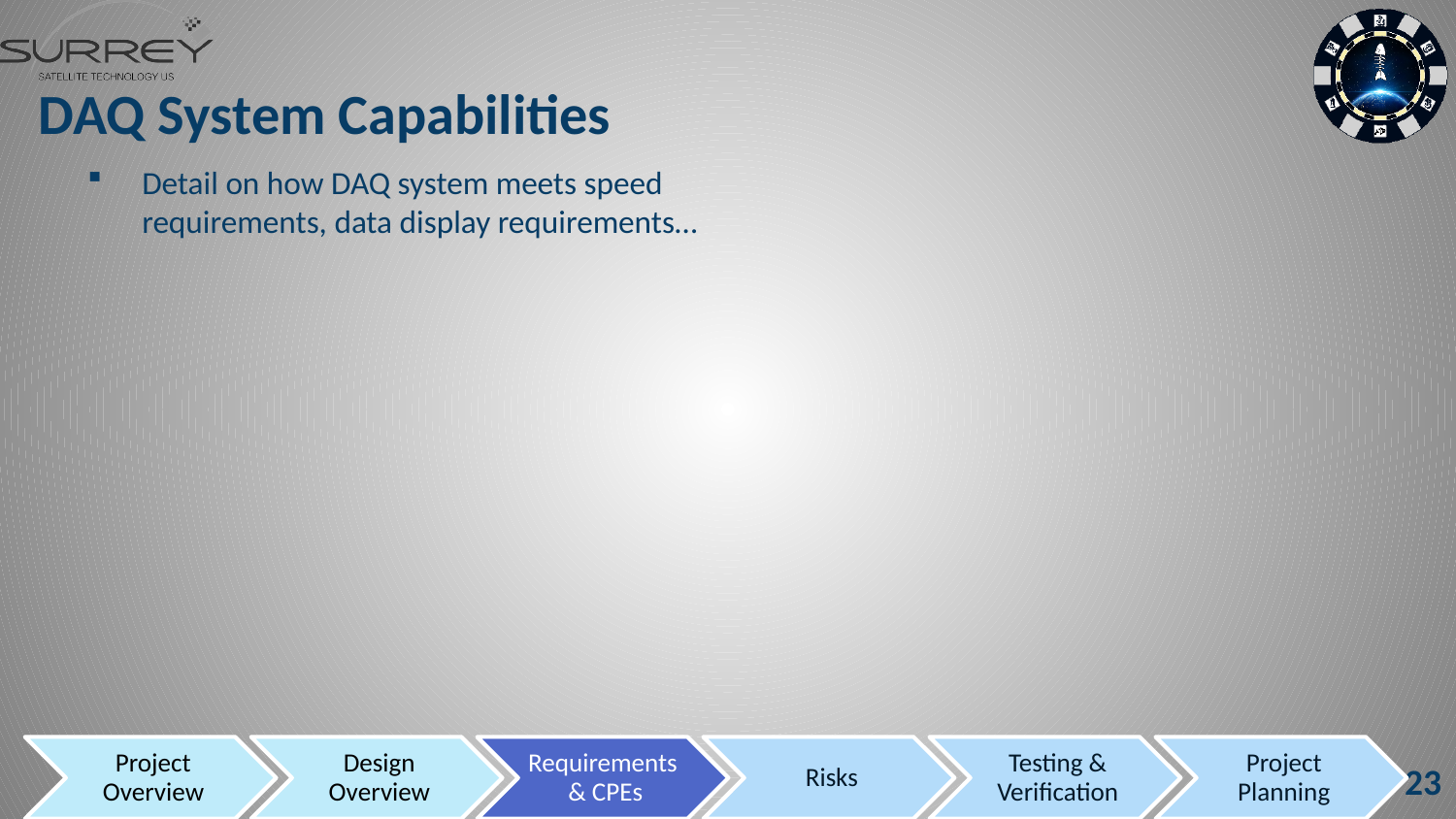

# DAQ System Capabilities
Detail on how DAQ system meets speed requirements, data display requirements…
Project Overview
Design Overview
Requirements  & CPEs
Risks
Testing & Verification
Project Planning
23